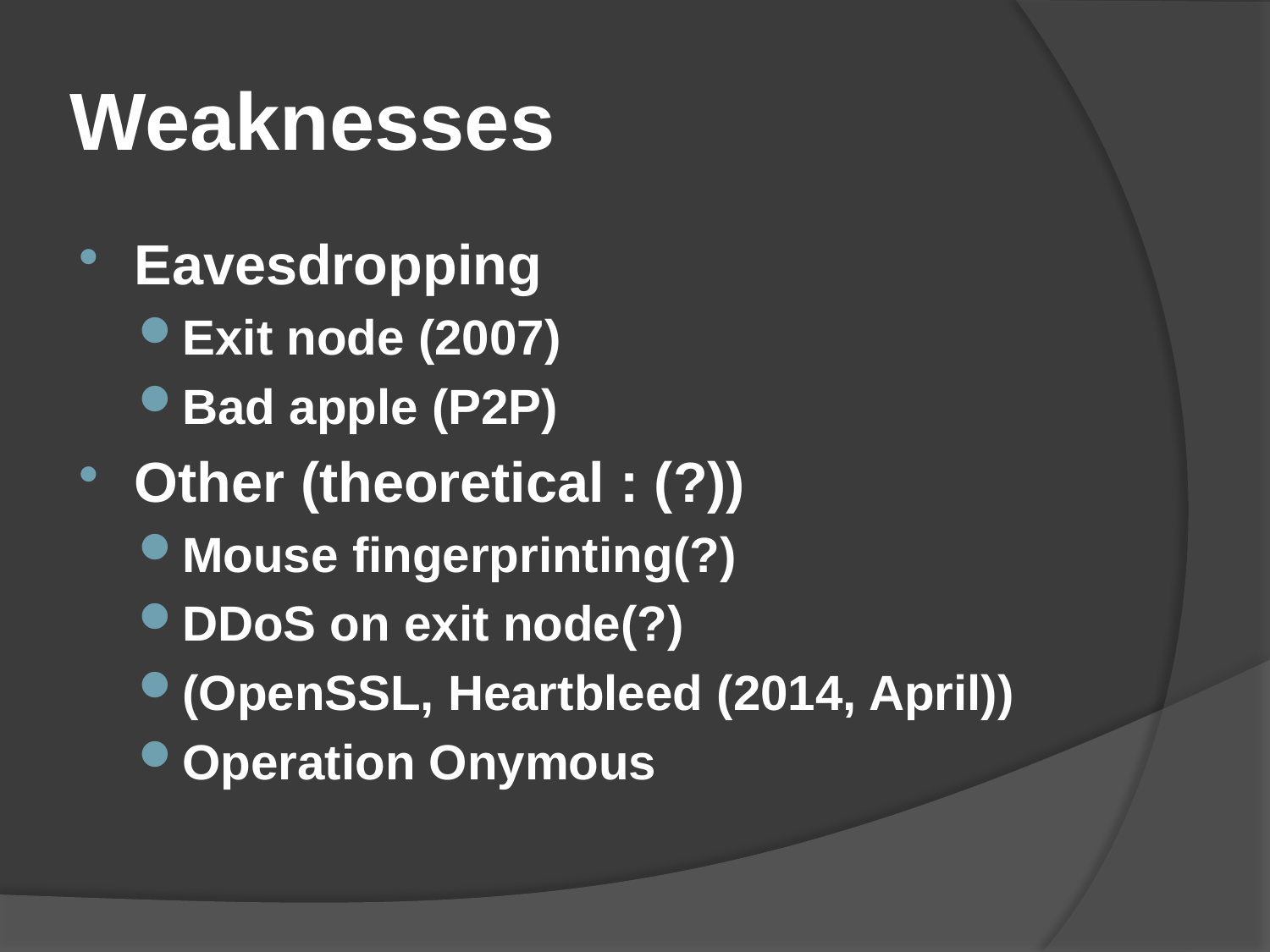

# Weaknesses
Eavesdropping
Exit node (2007)
Bad apple (P2P)
Other (theoretical : (?))
Mouse fingerprinting(?)
DDoS on exit node(?)
(OpenSSL, Heartbleed (2014, April))
Operation Onymous